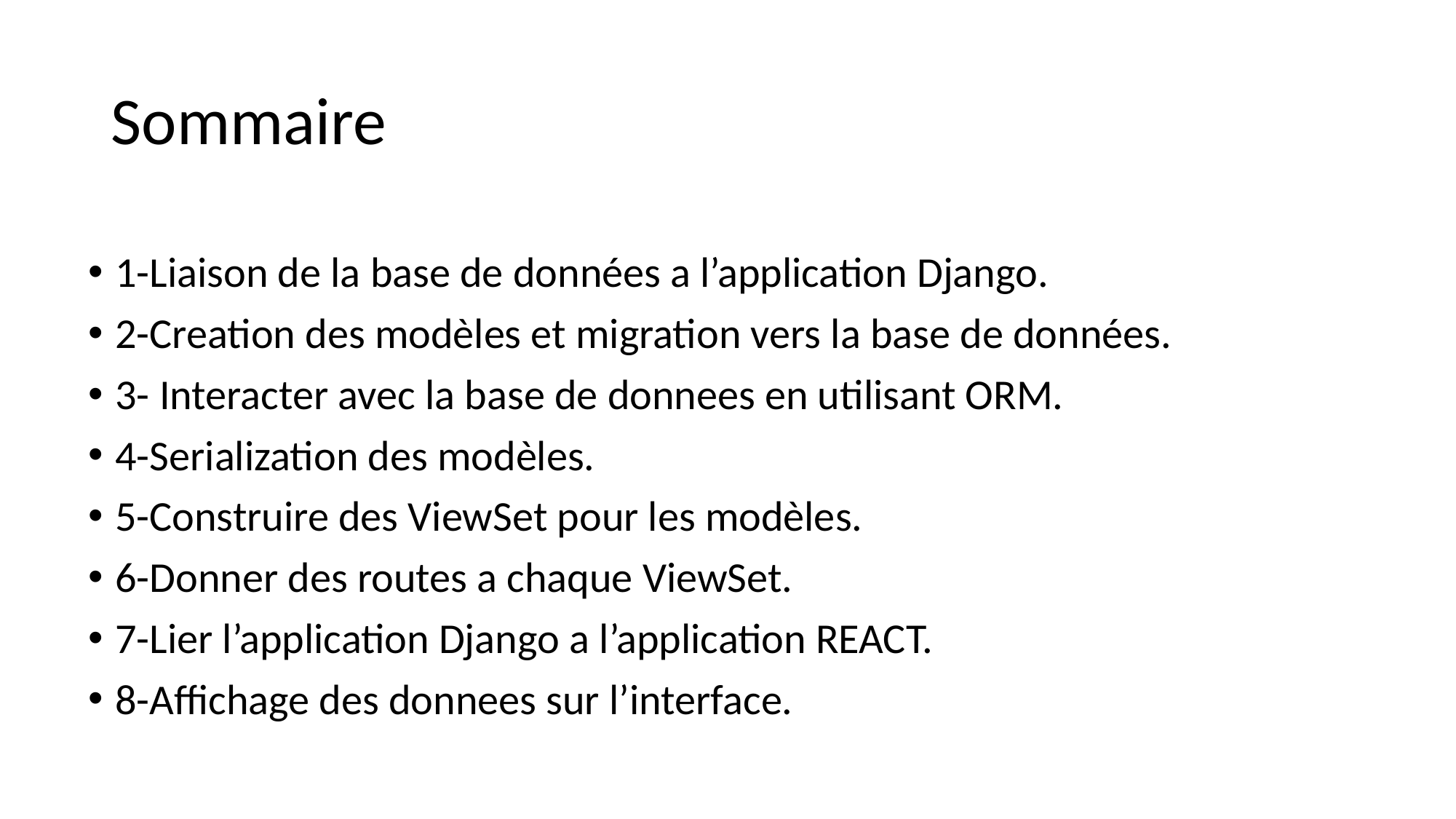

# Sommaire
1-Liaison de la base de données a l’application Django.
2-Creation des modèles et migration vers la base de données.
3- Interacter avec la base de donnees en utilisant ORM.
4-Serialization des modèles.
5-Construire des ViewSet pour les modèles.
6-Donner des routes a chaque ViewSet.
7-Lier l’application Django a l’application REACT.
8-Affichage des donnees sur l’interface.

2